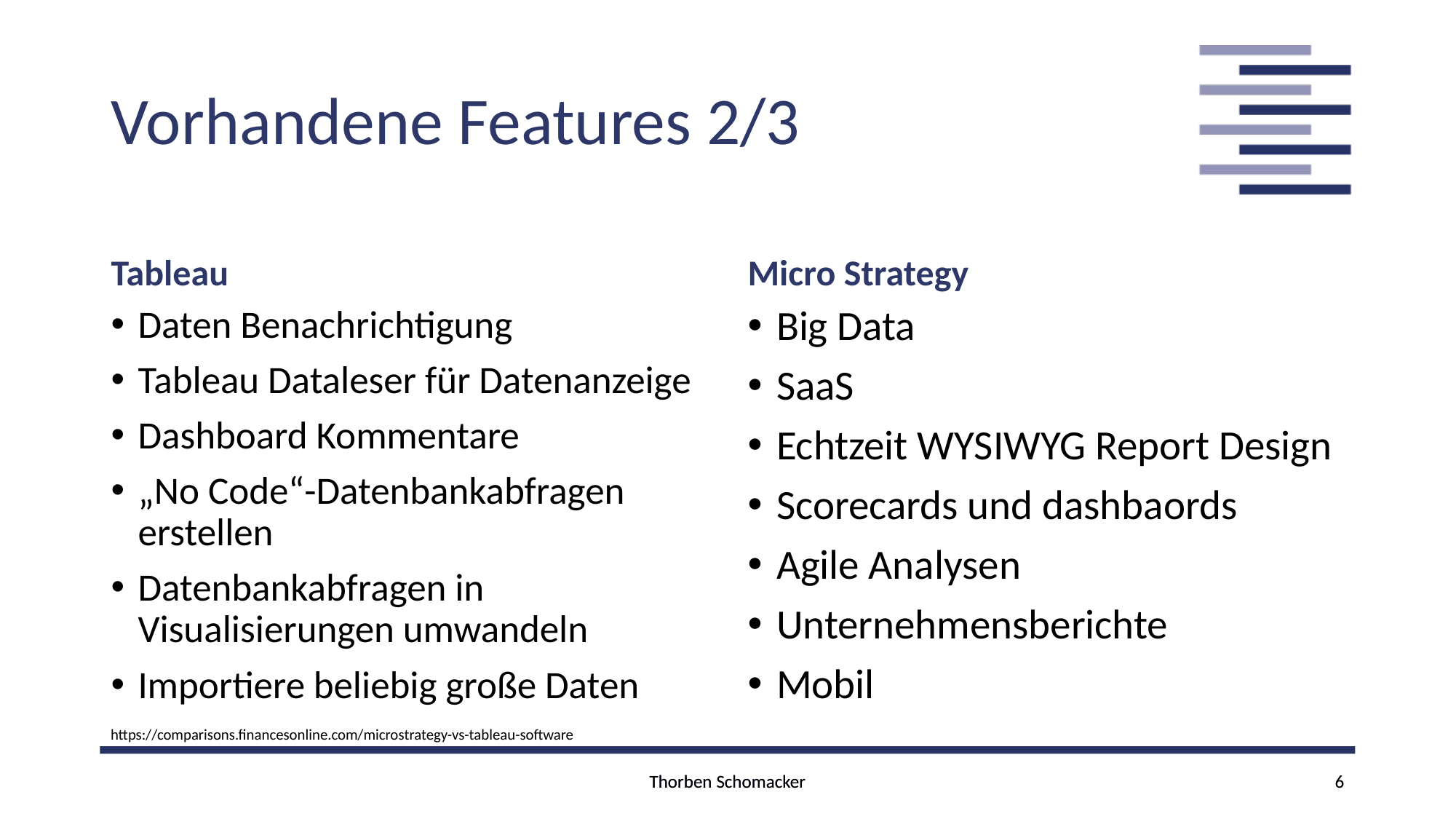

# Vorhandene Features 2/3
Tableau
Micro Strategy
Daten Benachrichtigung
Tableau Dataleser für Datenanzeige
Dashboard Kommentare
„No Code“-Datenbankabfragen erstellen
Datenbankabfragen in Visualisierungen umwandeln
Importiere beliebig große Daten
Big Data
SaaS
Echtzeit WYSIWYG Report Design
Scorecards und dashbaords
Agile Analysen
Unternehmensberichte
Mobil

https://comparisons.financesonline.com/microstrategy-vs-tableau-software
Thorben Schomacker
6